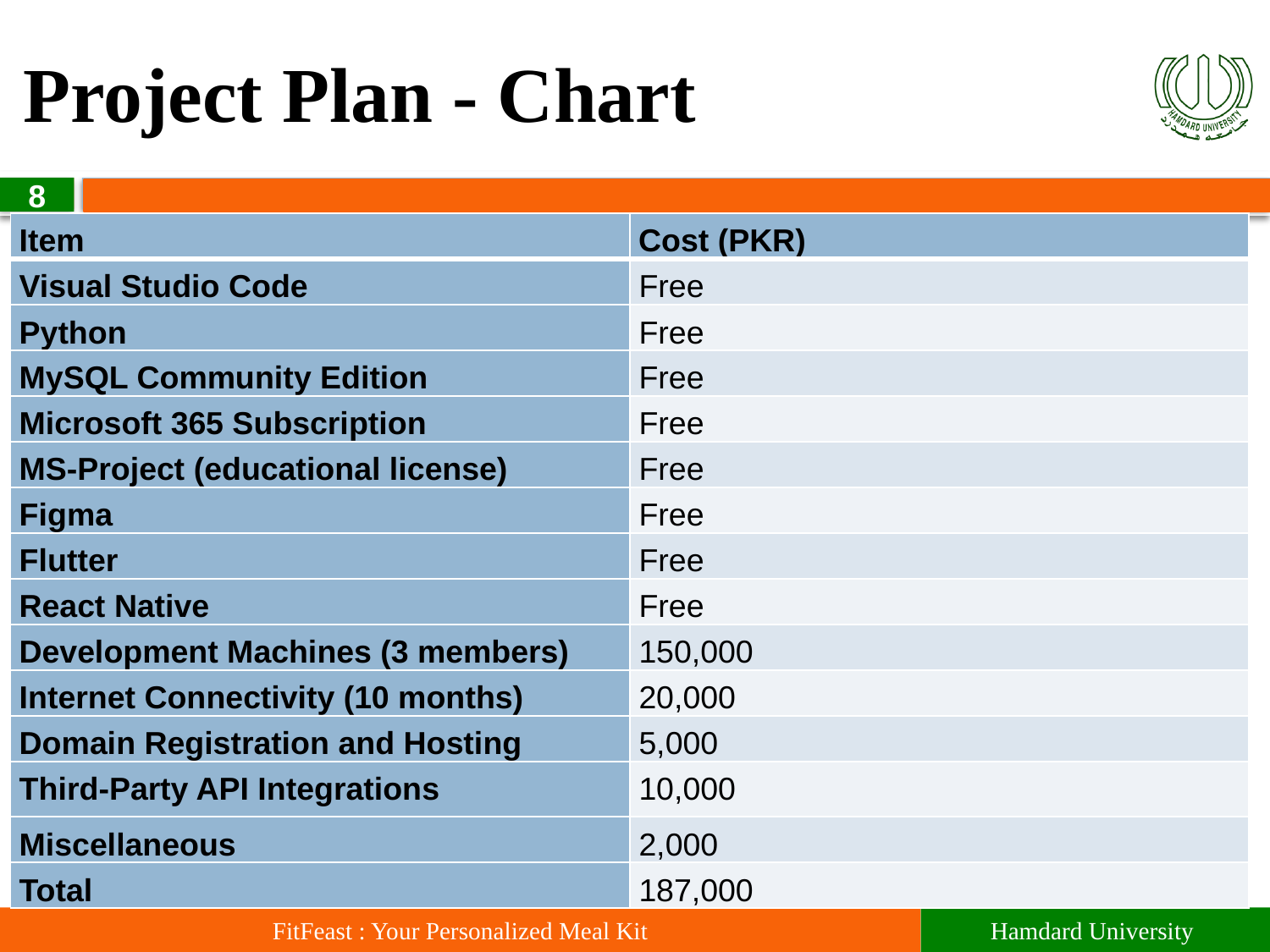

# Project Plan - Chart
8
| Item | Cost (PKR) |
| --- | --- |
| Visual Studio Code | Free |
| Python | Free |
| MySQL Community Edition | Free |
| Microsoft 365 Subscription | Free |
| MS-Project (educational license) | Free |
| Figma | Free |
| Flutter | Free |
| React Native | Free |
| Development Machines (3 members) | 150,000 |
| Internet Connectivity (10 months) | 20,000 |
| Domain Registration and Hosting | 5,000 |
| Third-Party API Integrations | 10,000 |
| Miscellaneous | 2,000 |
| Total | 187,000 |
Hamdard University
FitFeast : Your Personalized Meal Kit